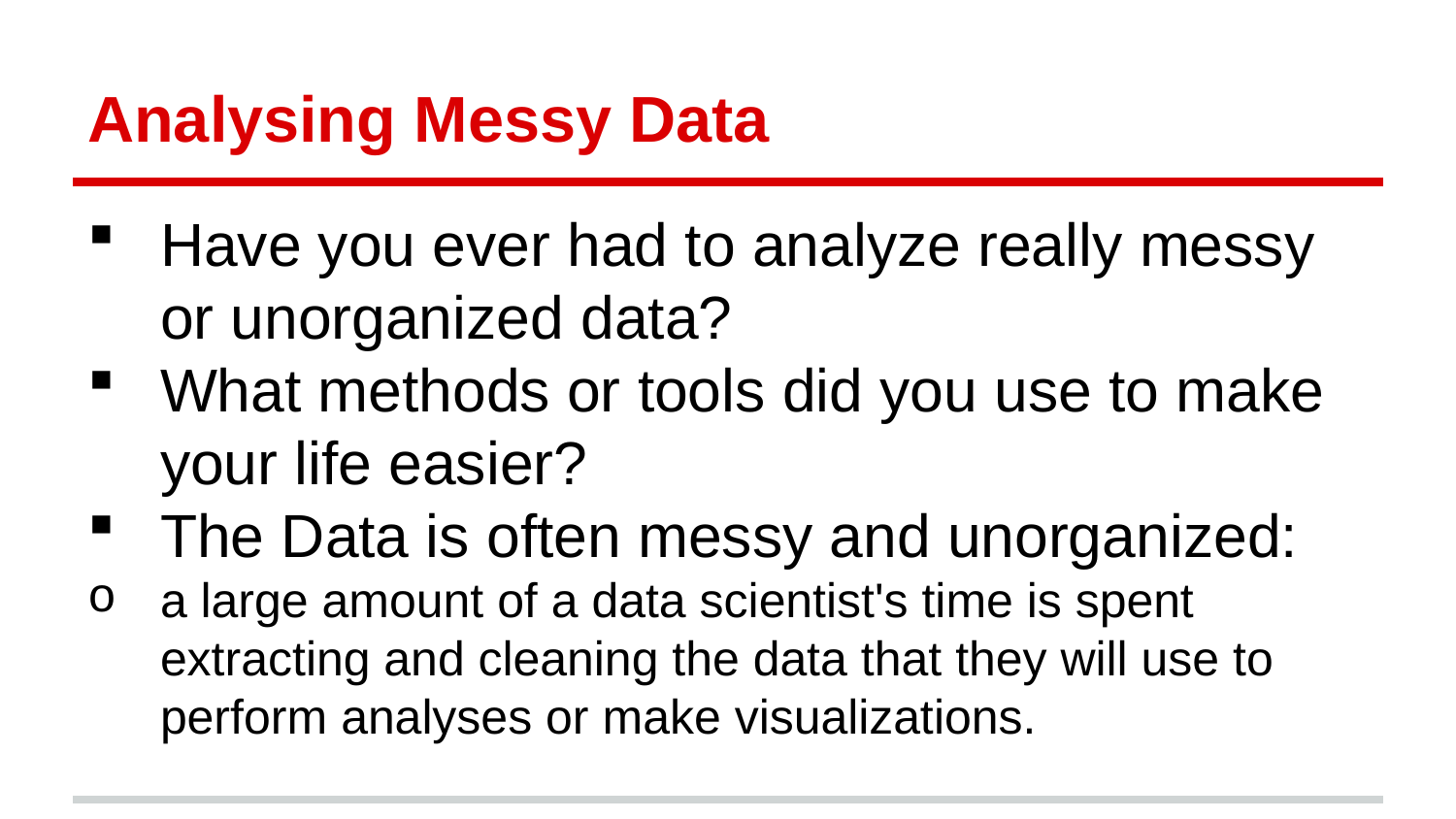

# Analysing Messy Data
Have you ever had to analyze really messy or unorganized data?
What methods or tools did you use to make your life easier?
The Data is often messy and unorganized:
a large amount of a data scientist's time is spent extracting and cleaning the data that they will use to perform analyses or make visualizations.